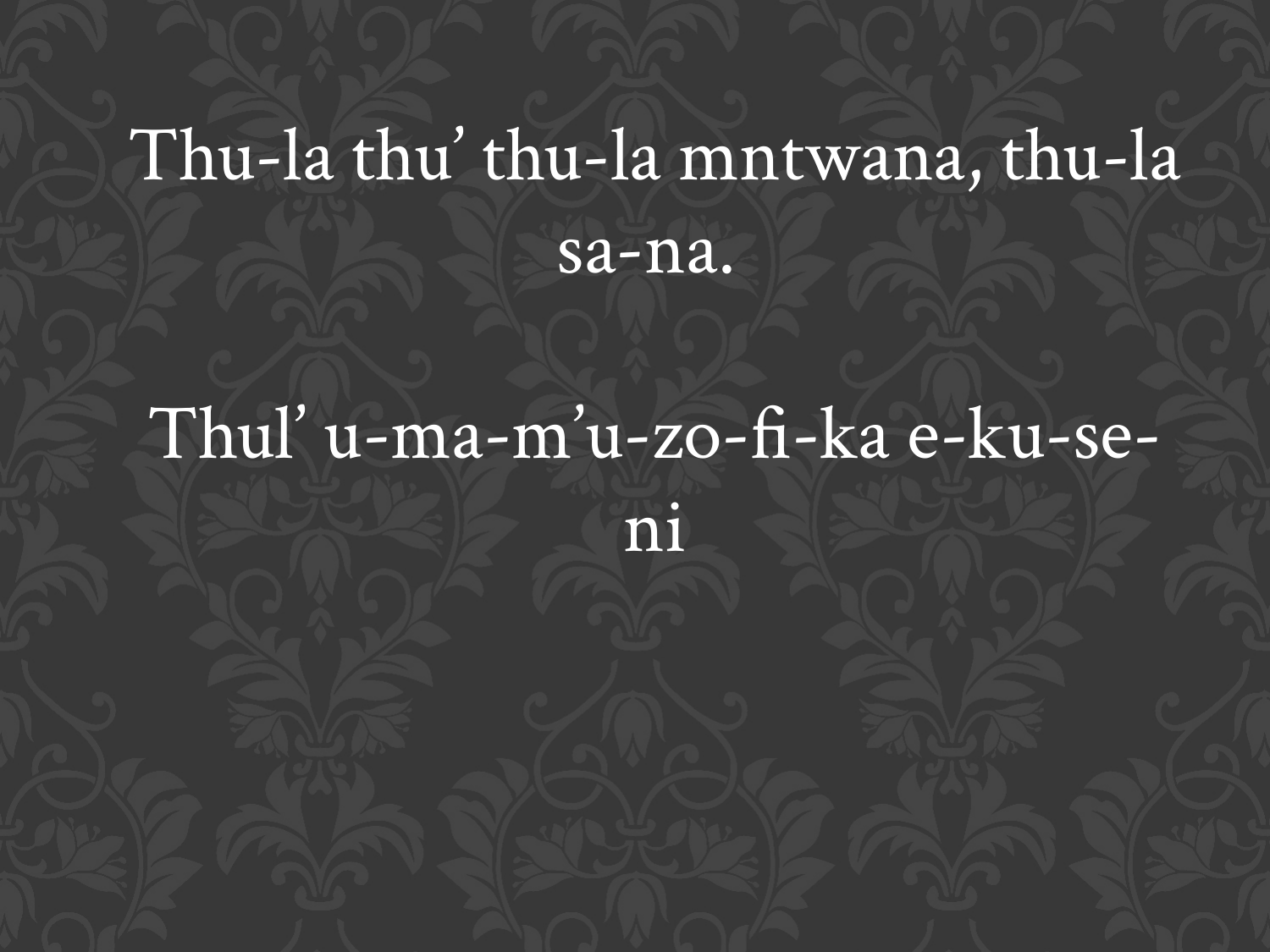

Thu-la thu’ thu-la mntwana, thu-la
sa-na.

Thul’ u-ma-m’u-zo-fi-ka e-ku-se-ni